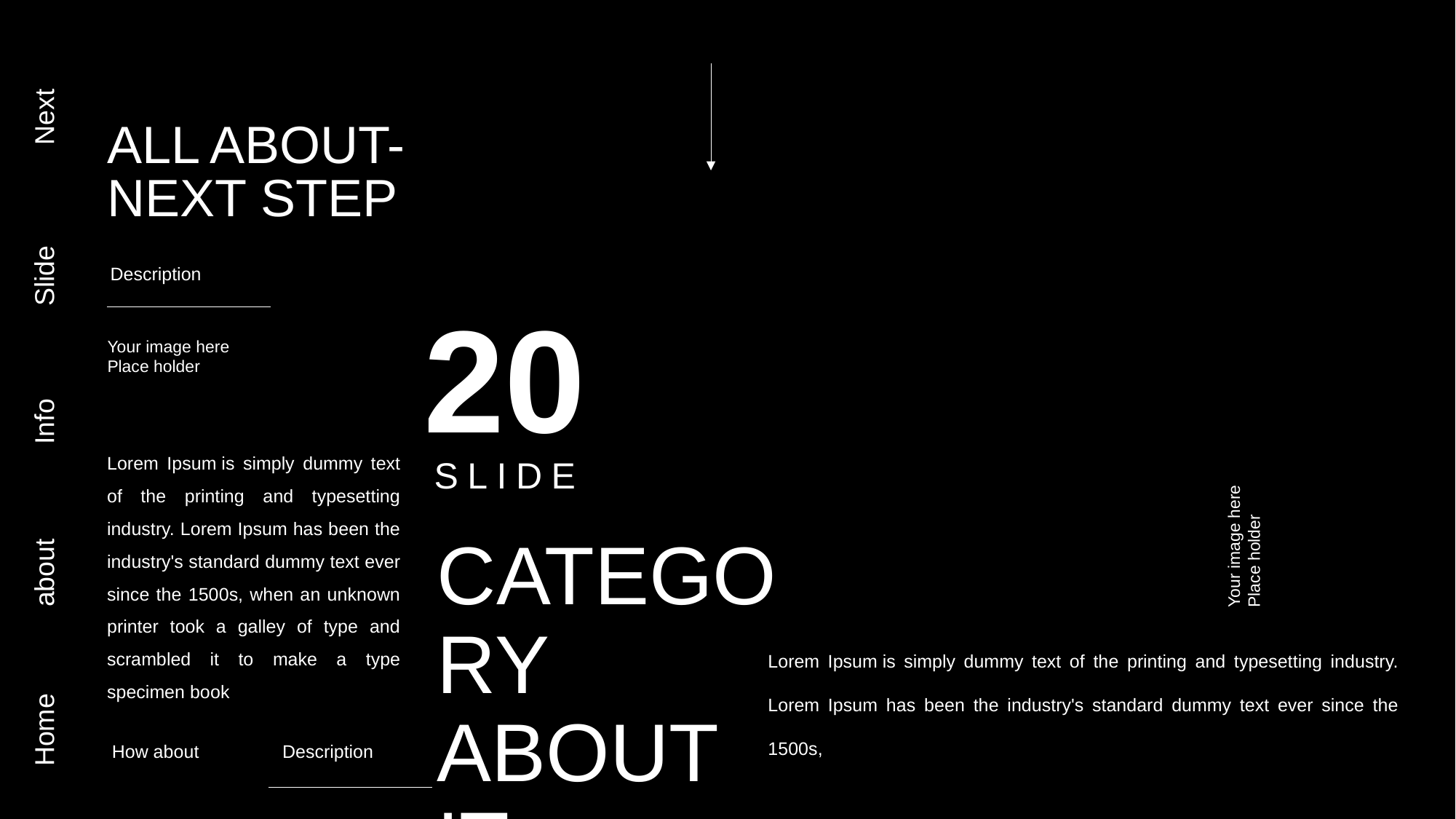

Proposal presentation TEMPLATE

Next
ALL ABOUT-NEXT STEP

Slide
Description
20
Your image here
Place holder
Info
Lorem Ipsum is simply dummy text of the printing and typesetting industry. Lorem Ipsum has been the industry's standard dummy text ever since the 1500s, when an unknown printer took a galley of type and scrambled it to make a type specimen book
SLIDE
Your image here
Place holder
CATEGORY ABOUT IT
about
Lorem Ipsum is simply dummy text of the printing and typesetting industry. Lorem Ipsum has been the industry's standard dummy text ever since the 1500s,
Home
How about
Description